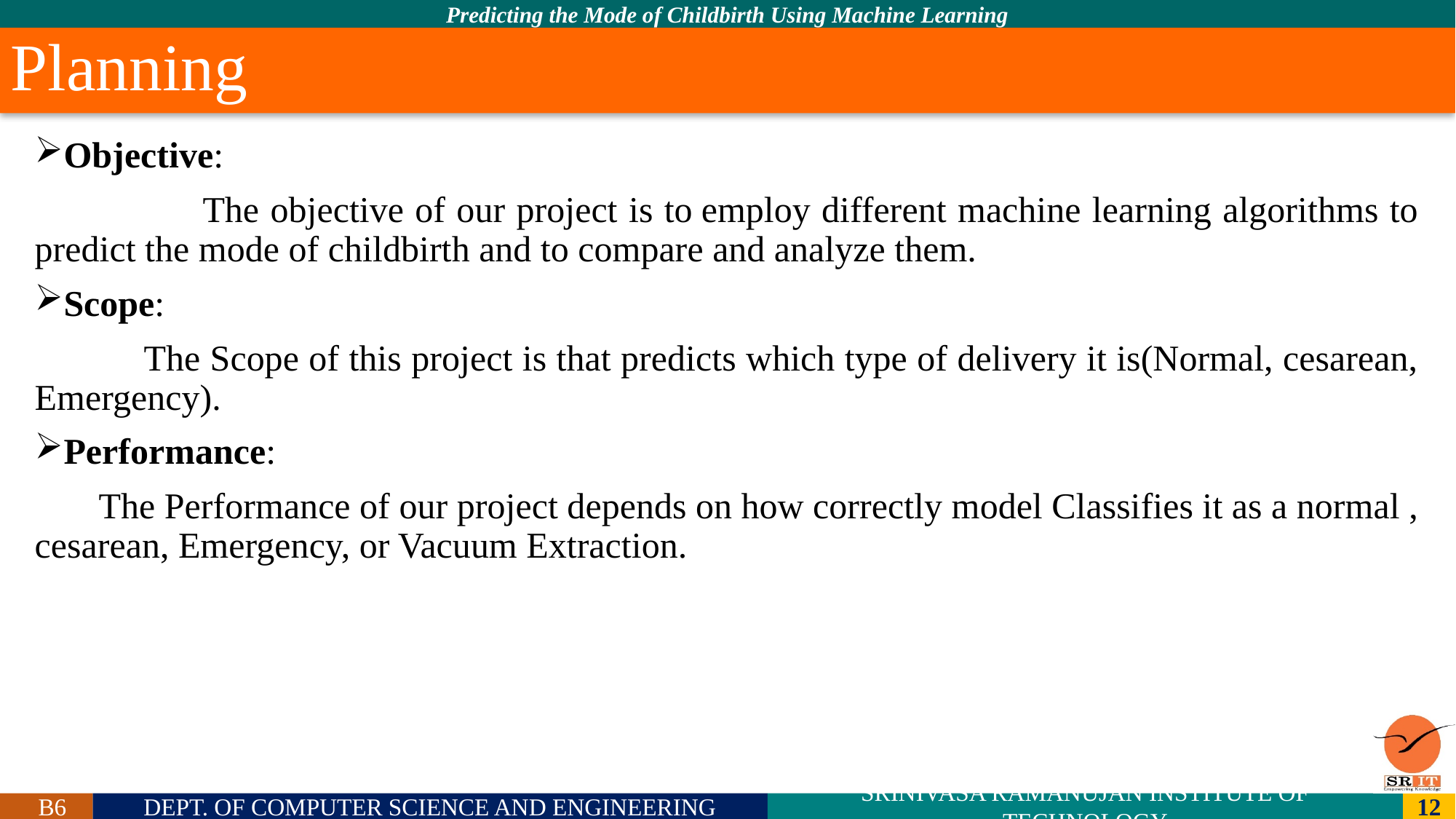

# Planning
Objective:
               The objective of our project is to employ different machine learning algorithms to predict the mode of childbirth and to compare and analyze them.
Scope:
	The Scope of this project is that predicts which type of delivery it is(Normal, cesarean, Emergency).
Performance:
       The Performance of our project depends on how correctly model Classifies it as a normal , cesarean, Emergency, or Vacuum Extraction.